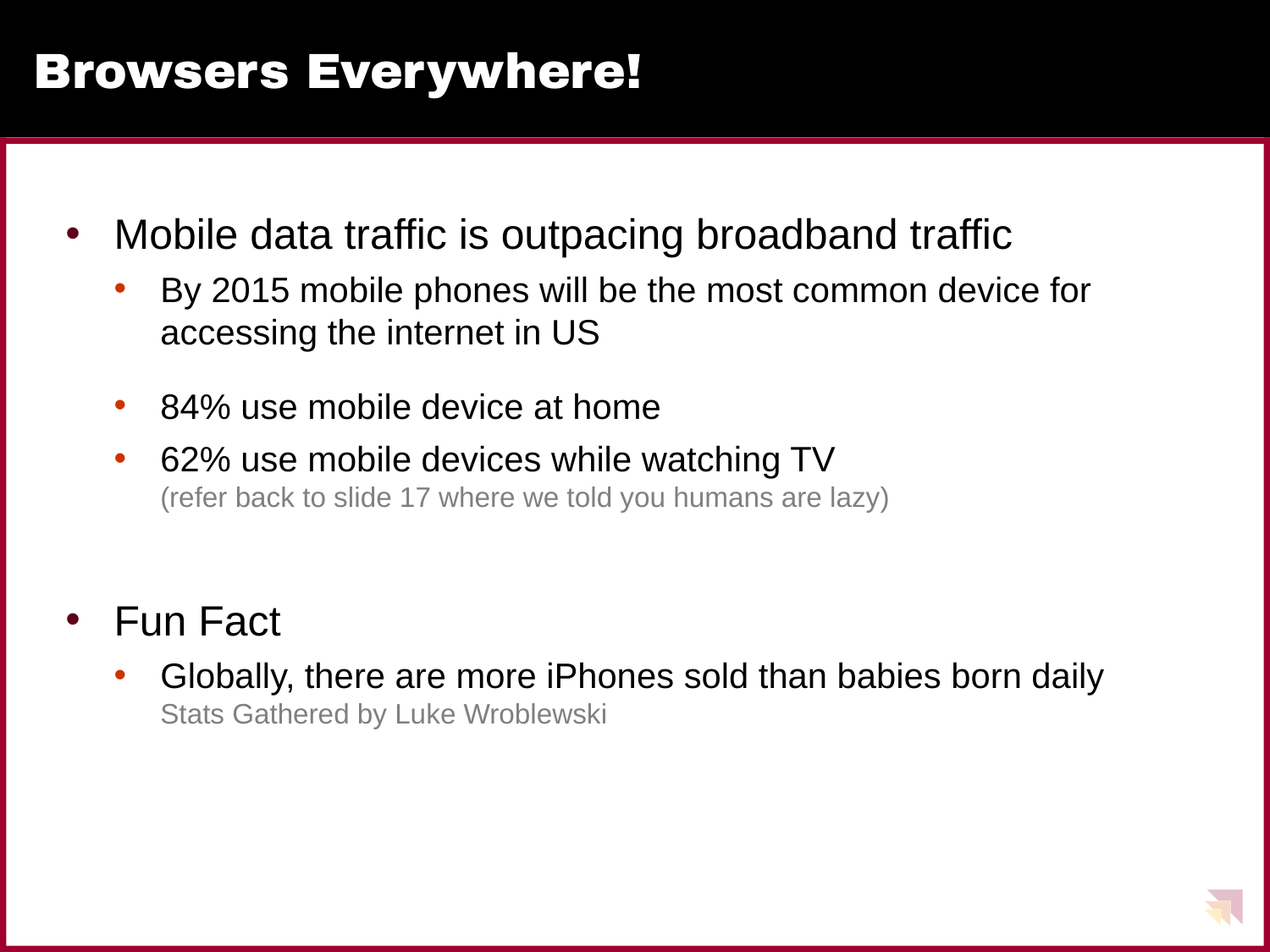

# Browsers Everywhere!
Mobile data traffic is outpacing broadband traffic
By 2015 mobile phones will be the most common device for accessing the internet in US
84% use mobile device at home
62% use mobile devices while watching TV
(refer back to slide 17 where we told you humans are lazy)

Fun Fact
Globally, there are more iPhones sold than babies born daily
Stats Gathered by Luke Wroblewski